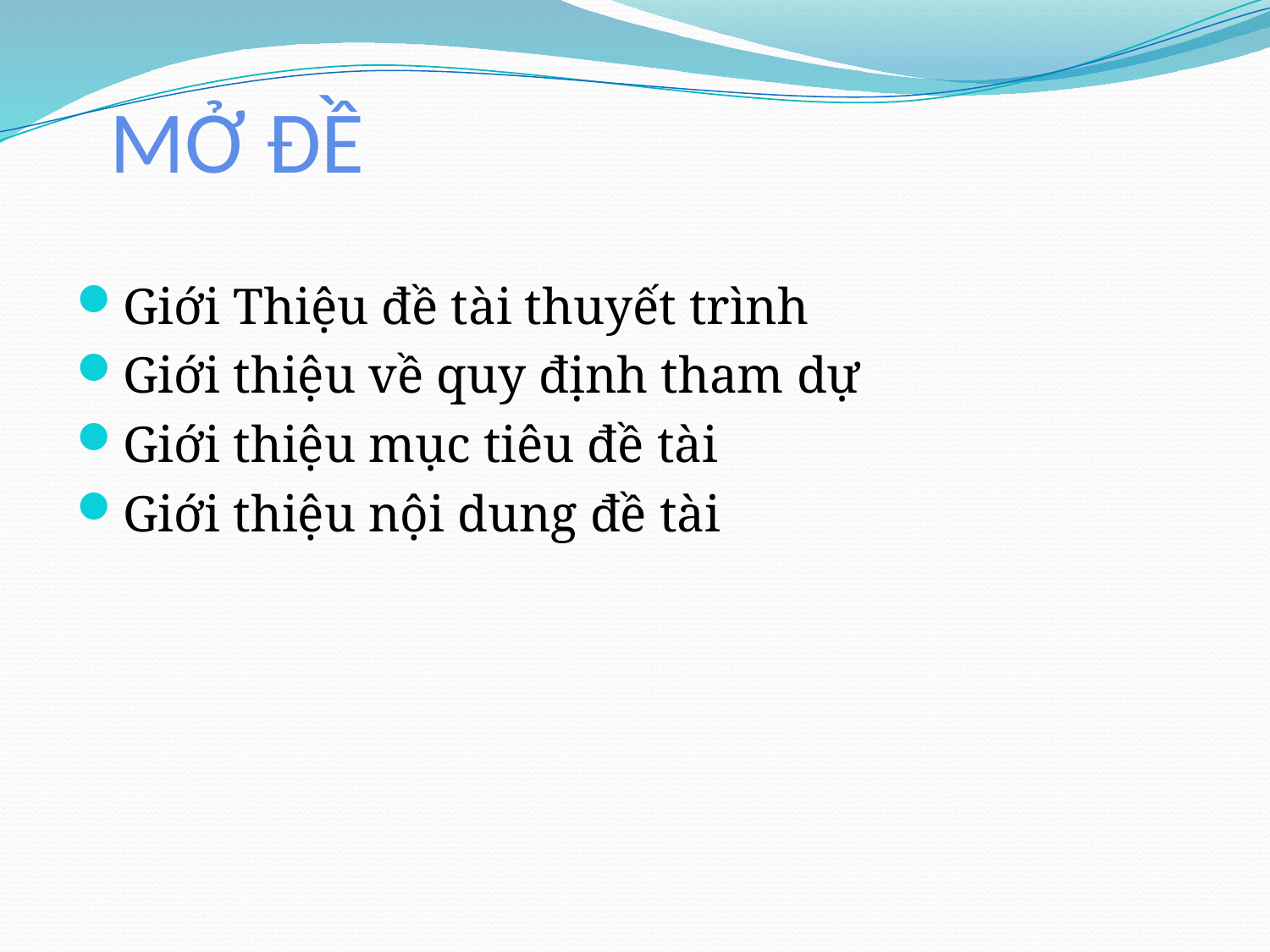

# MỞ ĐỀ
Giới Thiệu đề tài thuyết trình
Giới thiệu về quy định tham dự
Giới thiệu mục tiêu đề tài
Giới thiệu nội dung đề tài